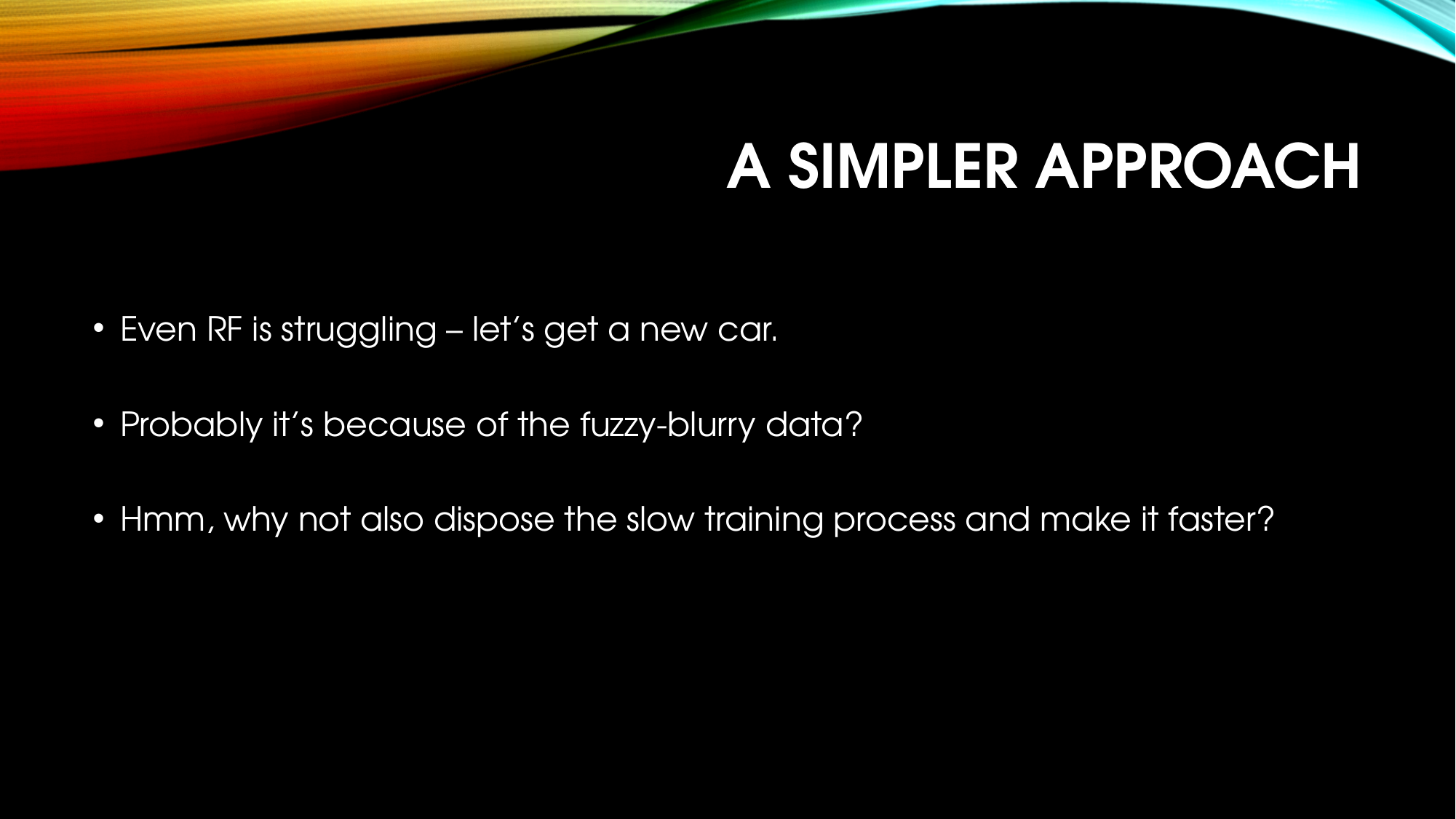

# A simpler approach
Even RF is struggling – let’s get a new car.
Probably it’s because of the fuzzy-blurry data?
Hmm, why not also dispose the slow training process and make it faster?